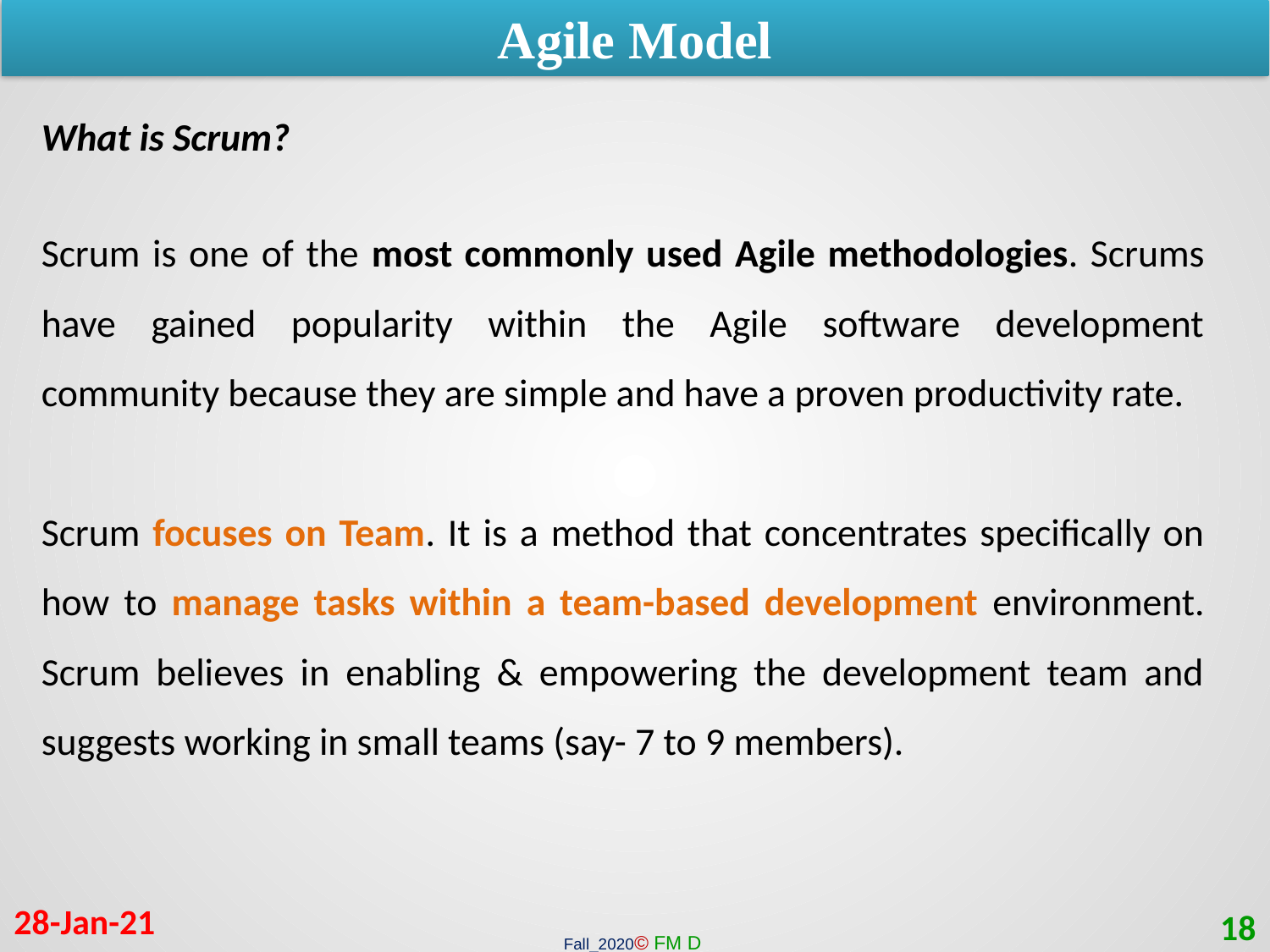

Agile Model
What is Scrum?

Scrum is one of the most commonly used Agile methodologies. Scrums have gained popularity within the Agile software development community because they are simple and have a proven productivity rate.

Scrum focuses on Team. It is a method that concentrates specifically on how to manage tasks within a team-based development environment. Scrum believes in enabling & empowering the development team and suggests working in small teams (say- 7 to 9 members).

28-Jan-21
18